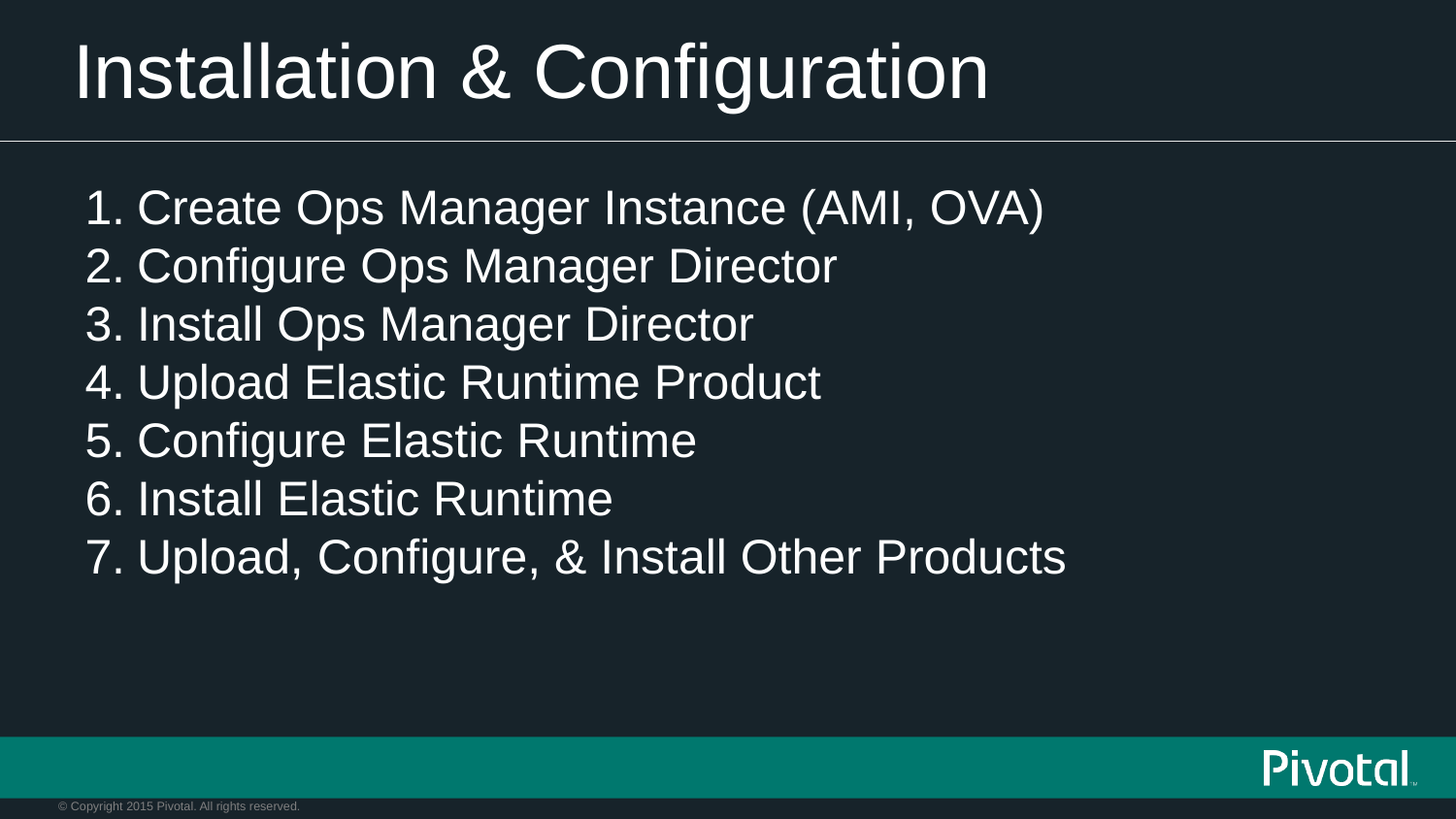

# Installation & Configuration
Create Ops Manager Instance (AMI, OVA)
Configure Ops Manager Director
Install Ops Manager Director
Upload Elastic Runtime Product
Configure Elastic Runtime
Install Elastic Runtime
Upload, Configure, & Install Other Products